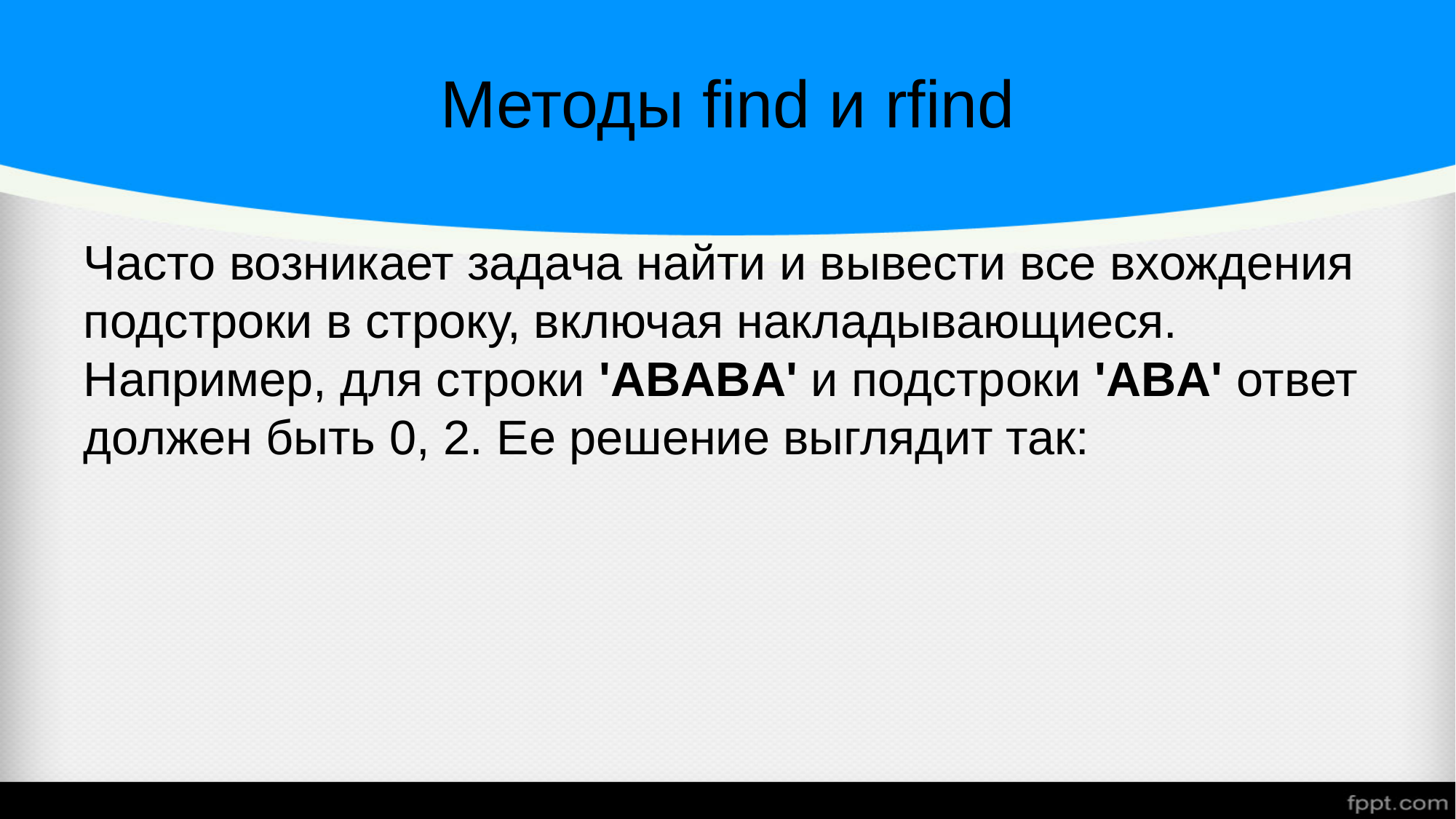

# Методы find и rfind
Часто возникает задача найти и вывести все вхождения подстроки в строку, включая накладывающиеся. Например, для строки 'ABABA' и подстроки 'ABA' ответ должен быть 0, 2. Ее решение выглядит так: